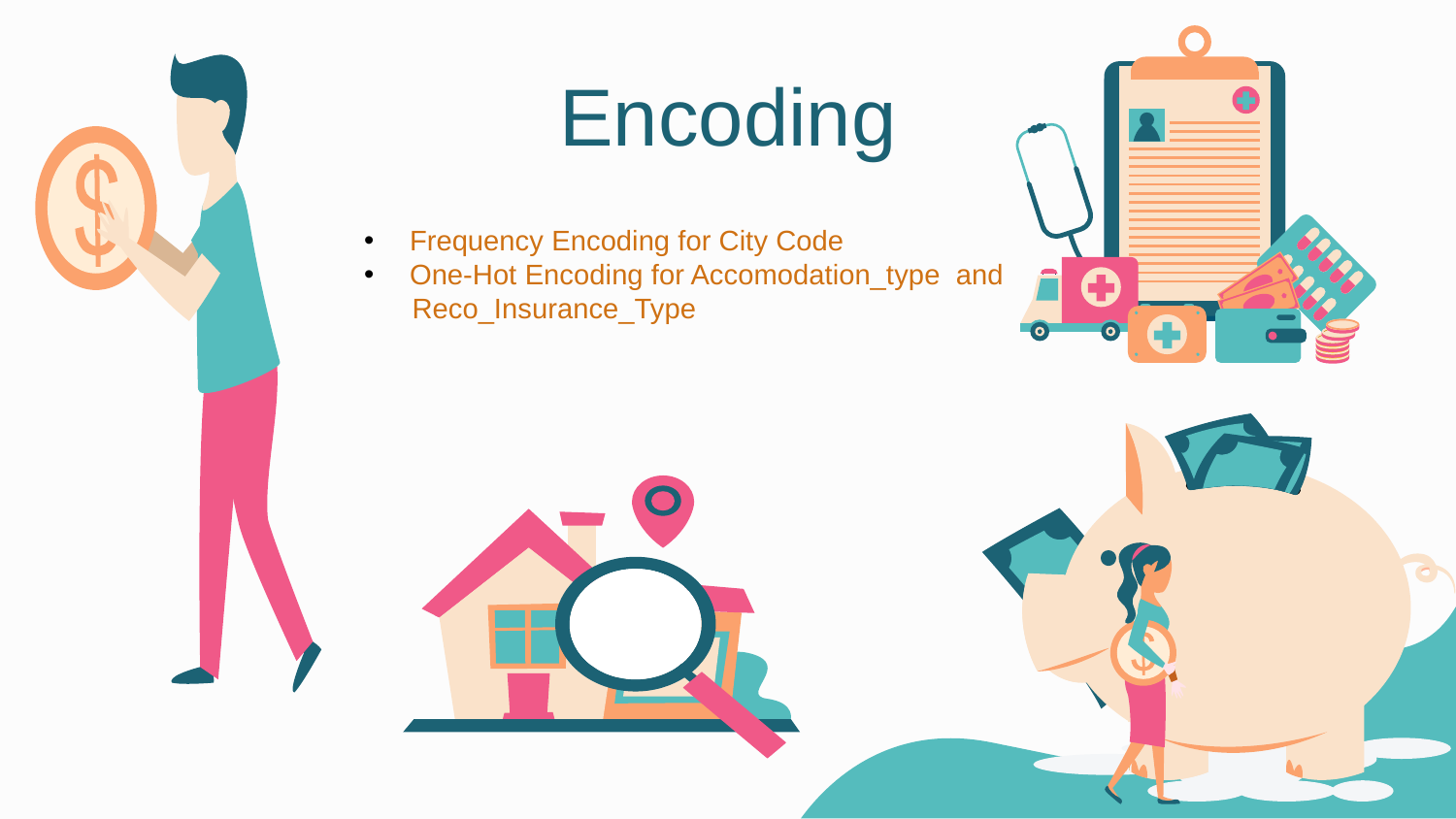

# Encoding

Frequency Encoding for City Code
One-Hot Encoding for Accomodation_type  and
      Reco_Insurance_Type